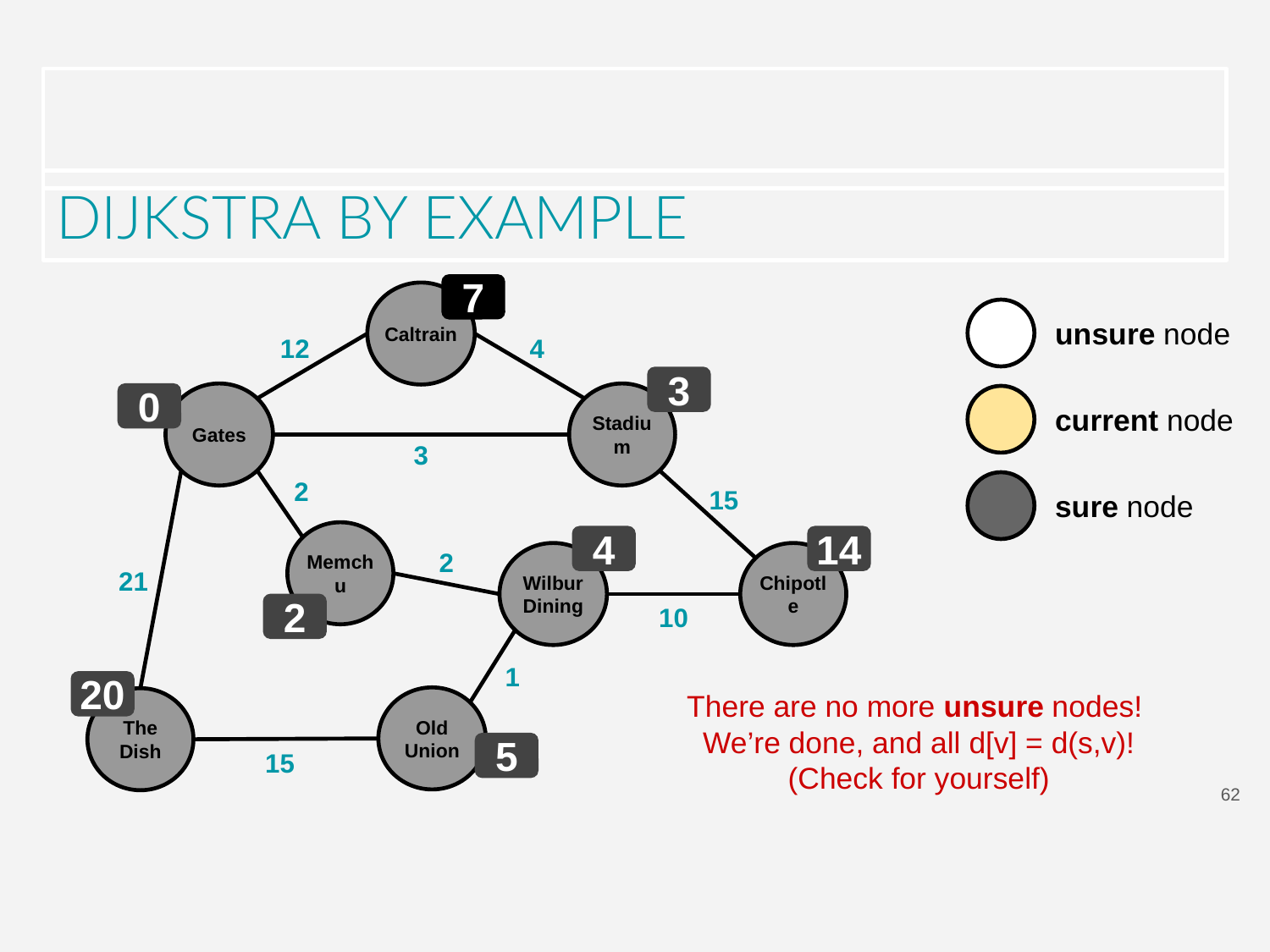

DIJKSTRA BY EXAMPLE
7
Caltrain
unsure node

12
4
3
current node
0
Gates
Stadium

3
2
sure node
15

Memchu
4
14
2
Wilbur Dining
Chipotle
21
10
2
1
20
There are no more unsure nodes!
We’re done, and all d[v] = d(s,v)!
(Check for yourself)
Old Union
The Dish
5
15
62